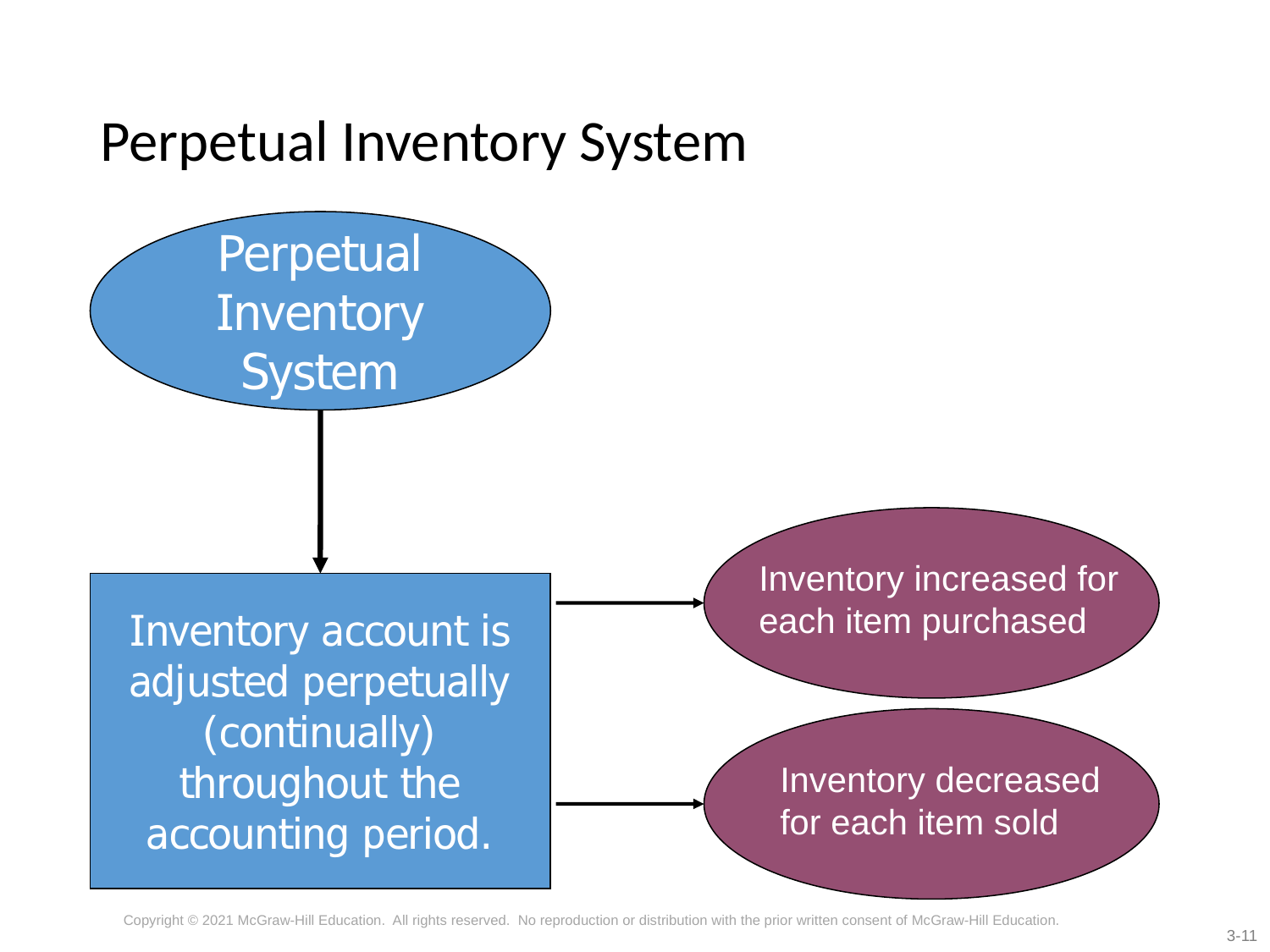

# Perpetual Inventory System
Perpetual Inventory System
Inventory account is adjusted perpetually (continually) throughout the accounting period.

Inventory increased for each item purchased

Inventory decreased for each item sold